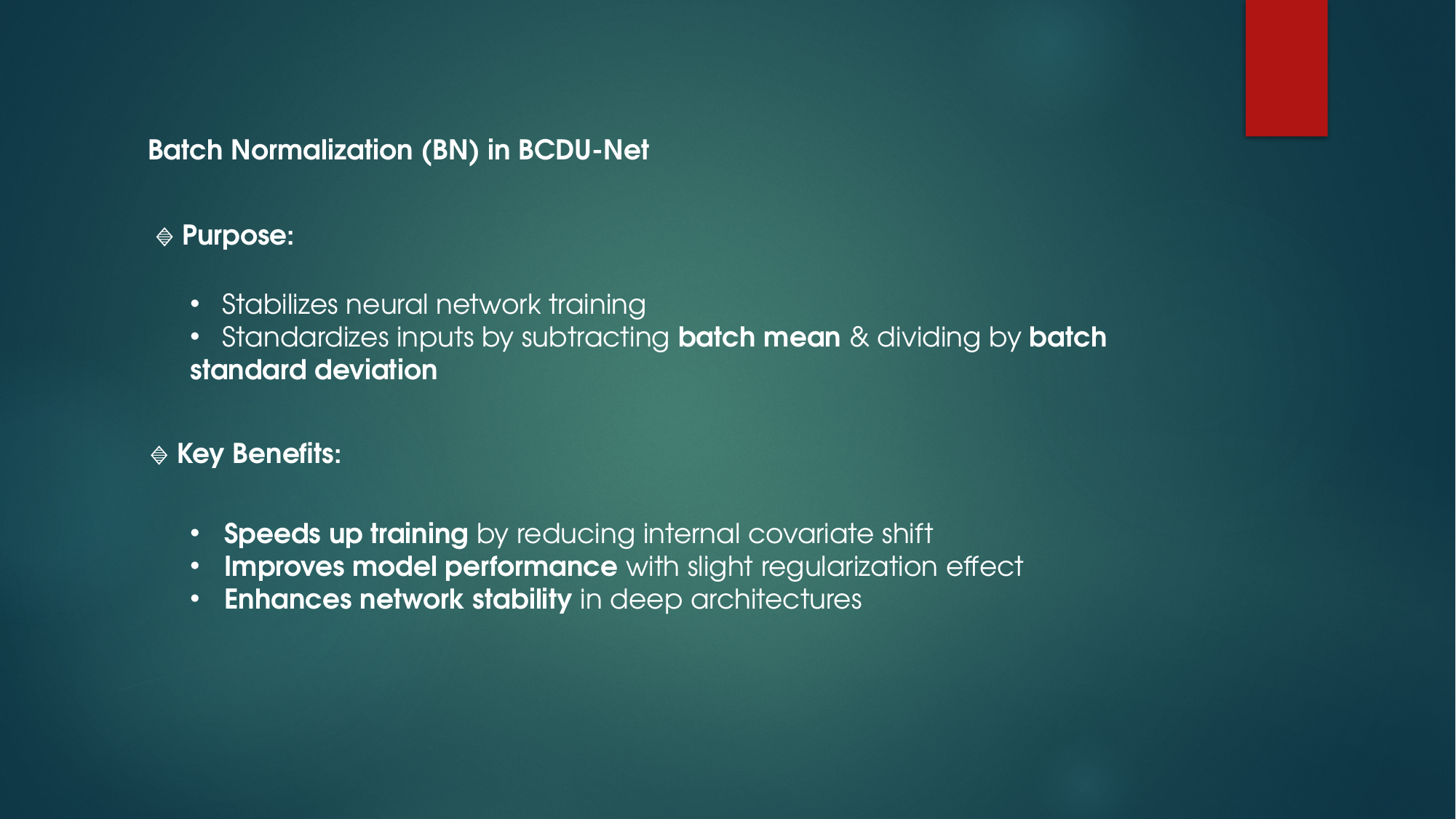

Batch Normalization (BN) in BCDU-Net
🔹 Purpose:

   Stabilizes neural network training
   Standardizes inputs by subtracting batch mean & dividing by batch standard deviation

Speeds up training by reducing internal covariate shift
Improves model performance with slight regularization effect
Enhances network stability in deep architectures

🔹 Key Benefits: